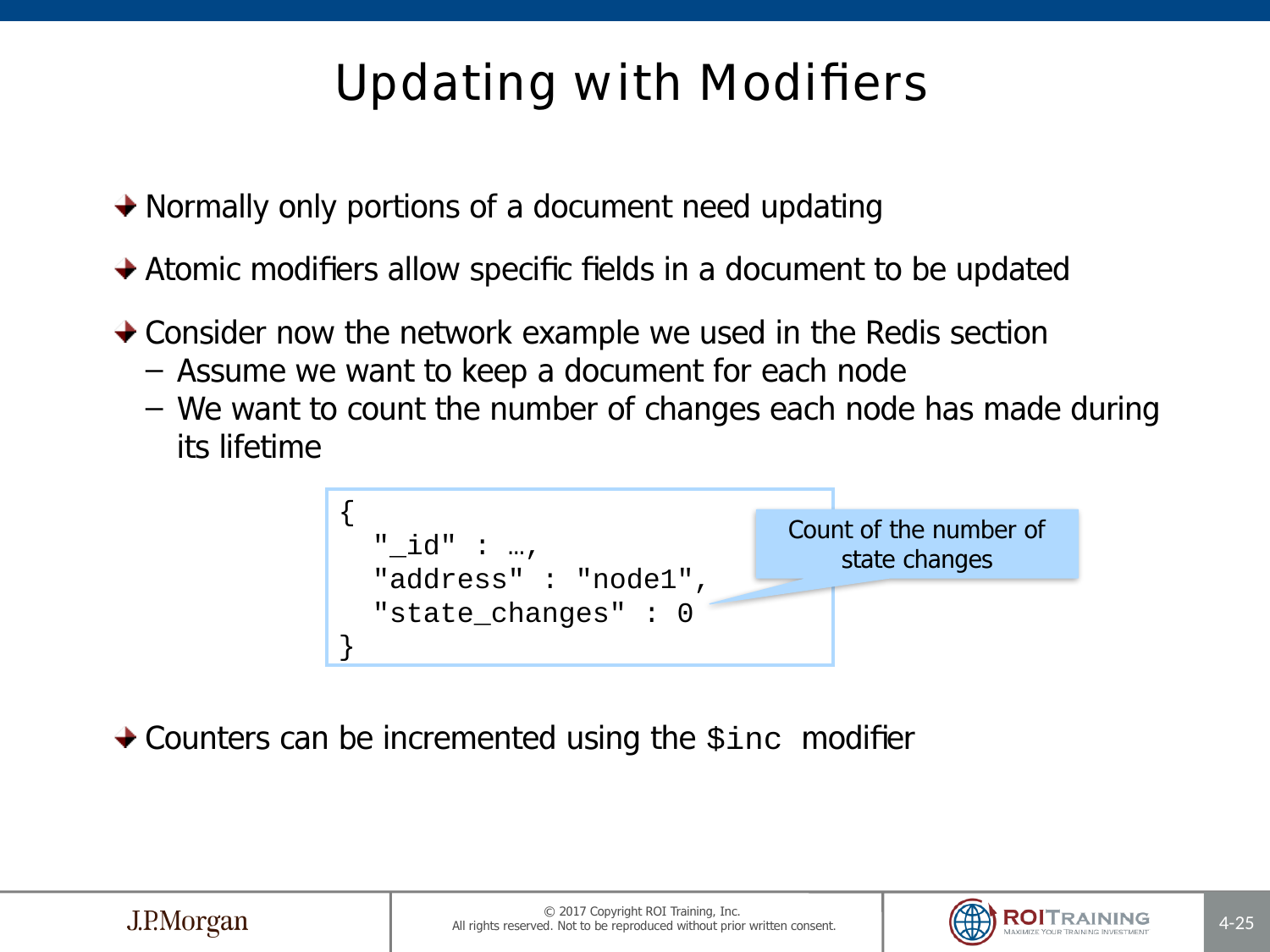

Updating with Modifiers
Normally only portions of a document need updating
Atomic modifiers allow specific fields in a document to be updated
Consider now the network example we used in the Redis section
Assume we want to keep a document for each node
We want to count the number of changes each node has made during its lifetime

Counters can be incremented using the $inc modifier
{
  "_id" : …,
  "address" : "node1",
  "state_changes" : 0
}
Count of the number of state changes